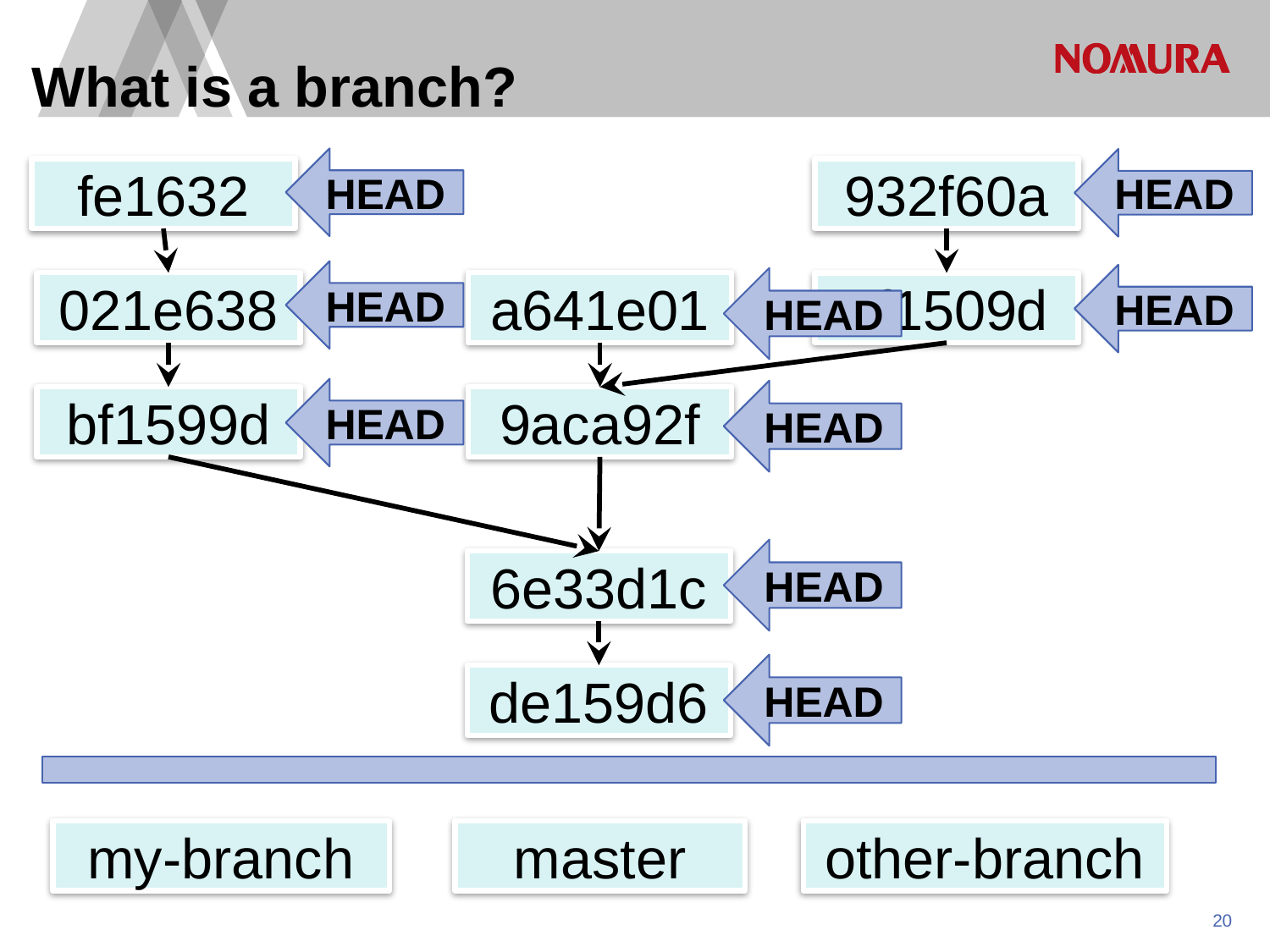

What is a branch?
HEAD
HEAD
fe1632
932f60a
HEAD
HEAD
HEAD
021e638
a641e01
3f1509d
HEAD
HEAD
bf1599d
9aca92f
HEAD
6e33d1c
HEAD
de159d6

my-branch
master
other-branch
20